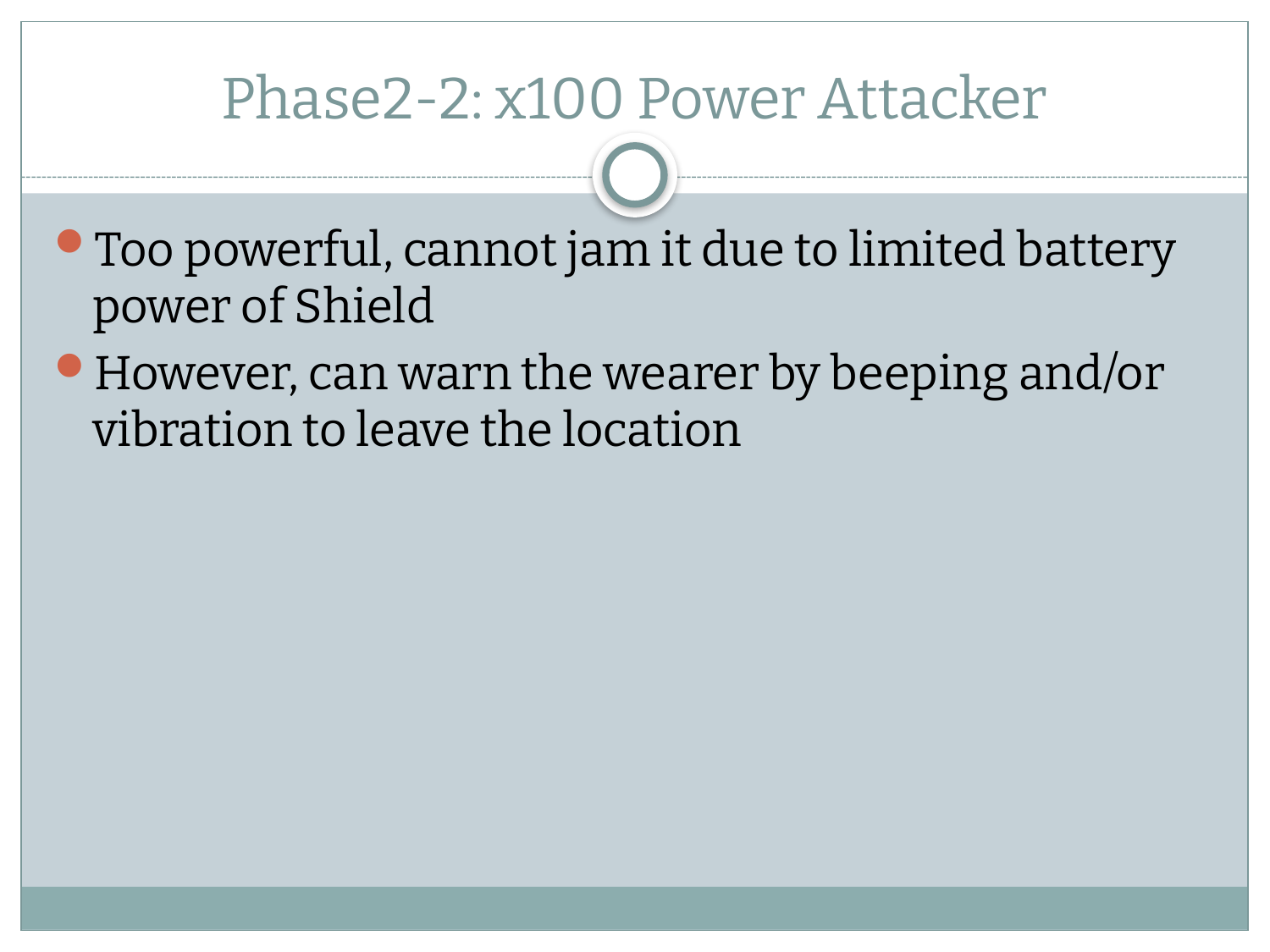

# Phase2-2: x100 Power Attacker
Too powerful, cannot jam it due to limited battery power of Shield
However, can warn the wearer by beeping and/or vibration to leave the location